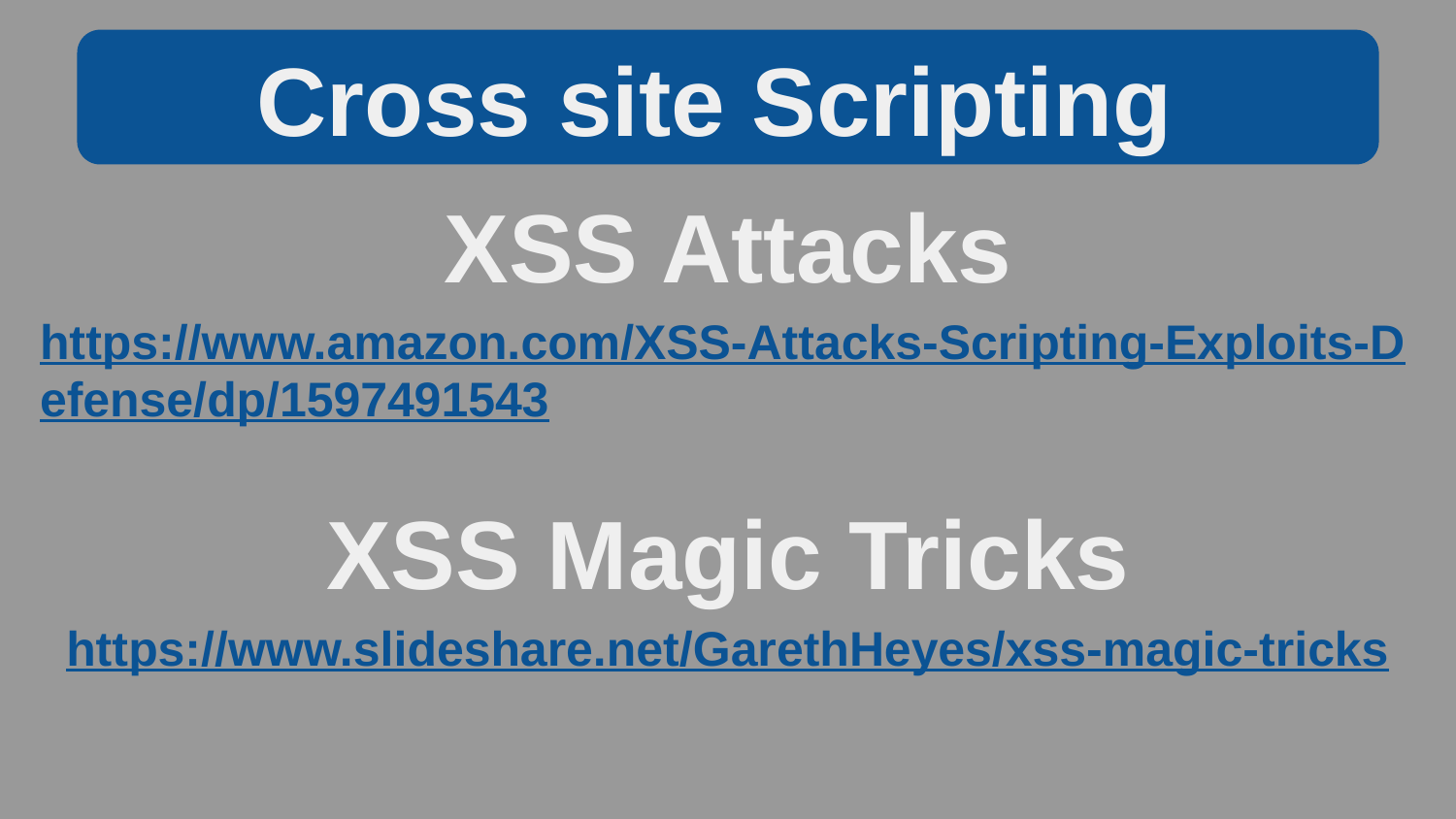

Cross site Scripting
XSS Attacks
https://www.amazon.com/XSS-Attacks-Scripting-Exploits-Defense/dp/1597491543
XSS Magic Tricks
https://www.slideshare.net/GarethHeyes/xss-magic-tricks